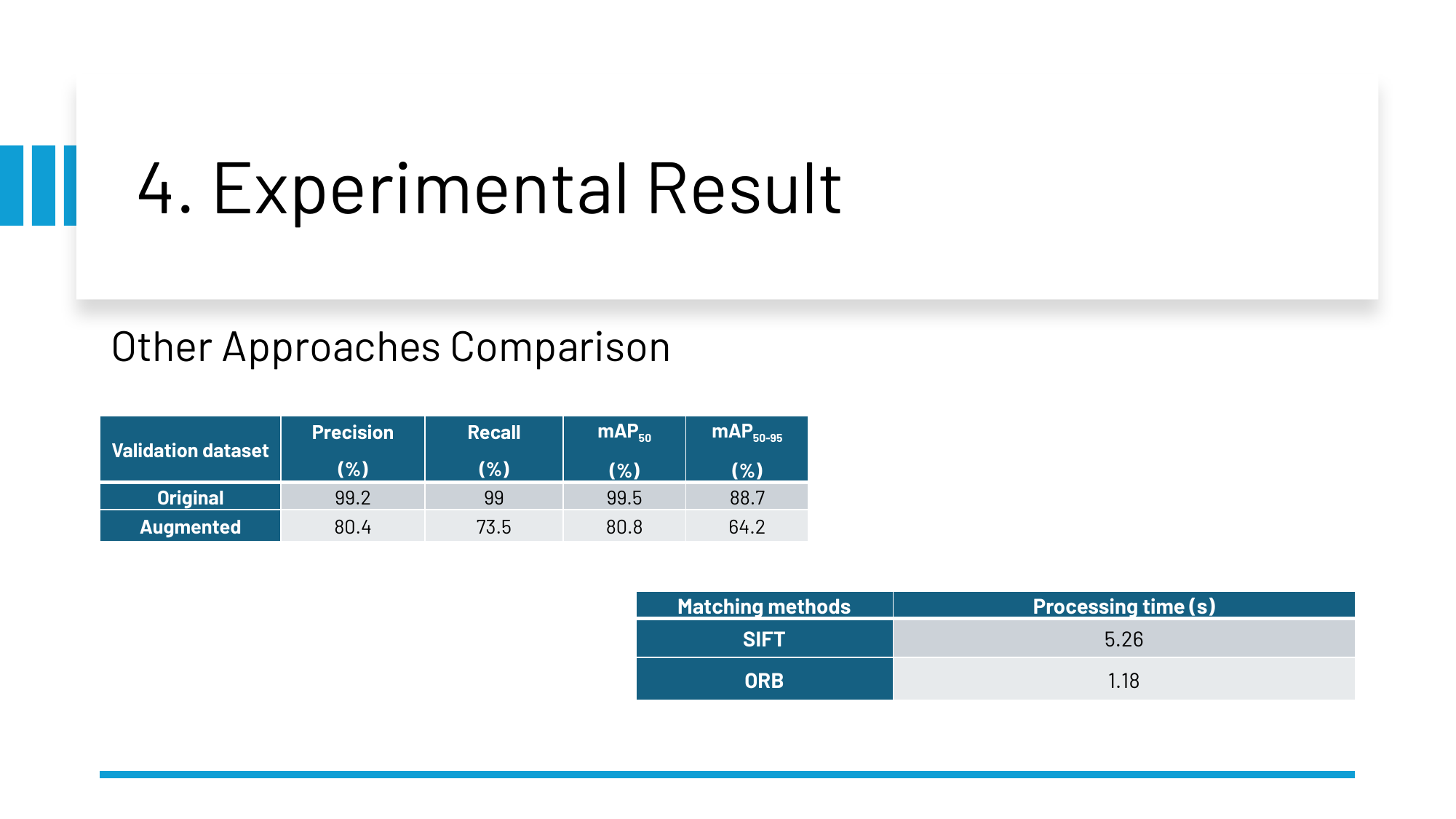

# 4. Experimental Result

Other Approaches Comparison
| Validation dataset | Precision (%) | Recall (%) | mAP50 (%) | mAP50-95 (%) |
| --- | --- | --- | --- | --- |
| Original | 99.2 | 99 | 99.5 | 88.7 |
| Augmented | 80.4 | 73.5 | 80.8 | 64.2 |
| Matching methods | Processing time (s) |
| --- | --- |
| SIFT | 5.26 |
| ORB | 1.18 |